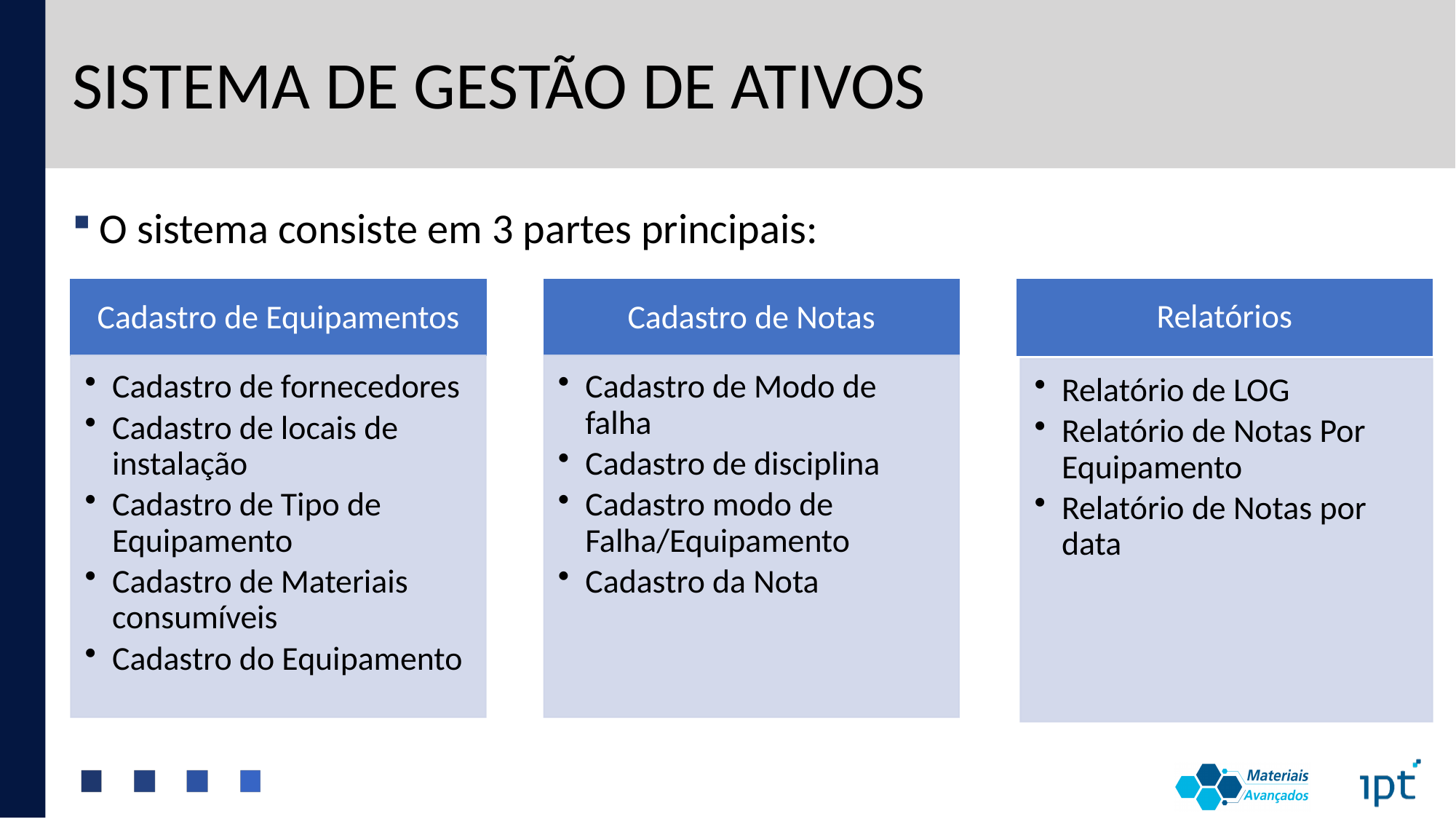

# Sistema de Gestão de aTivos
O sistema consiste em 3 partes principais:
Cadastro de Equipamentos
Cadastro de fornecedores
Cadastro de locais de instalação
Cadastro de Tipo de Equipamento
Cadastro de Materiais consumíveis
Cadastro do Equipamento
Cadastro de Notas
Cadastro de Modo de falha
Cadastro de disciplina
Cadastro modo de Falha/Equipamento
Cadastro da Nota
Relatórios
Relatório de LOG
Relatório de Notas Por Equipamento
Relatório de Notas por data